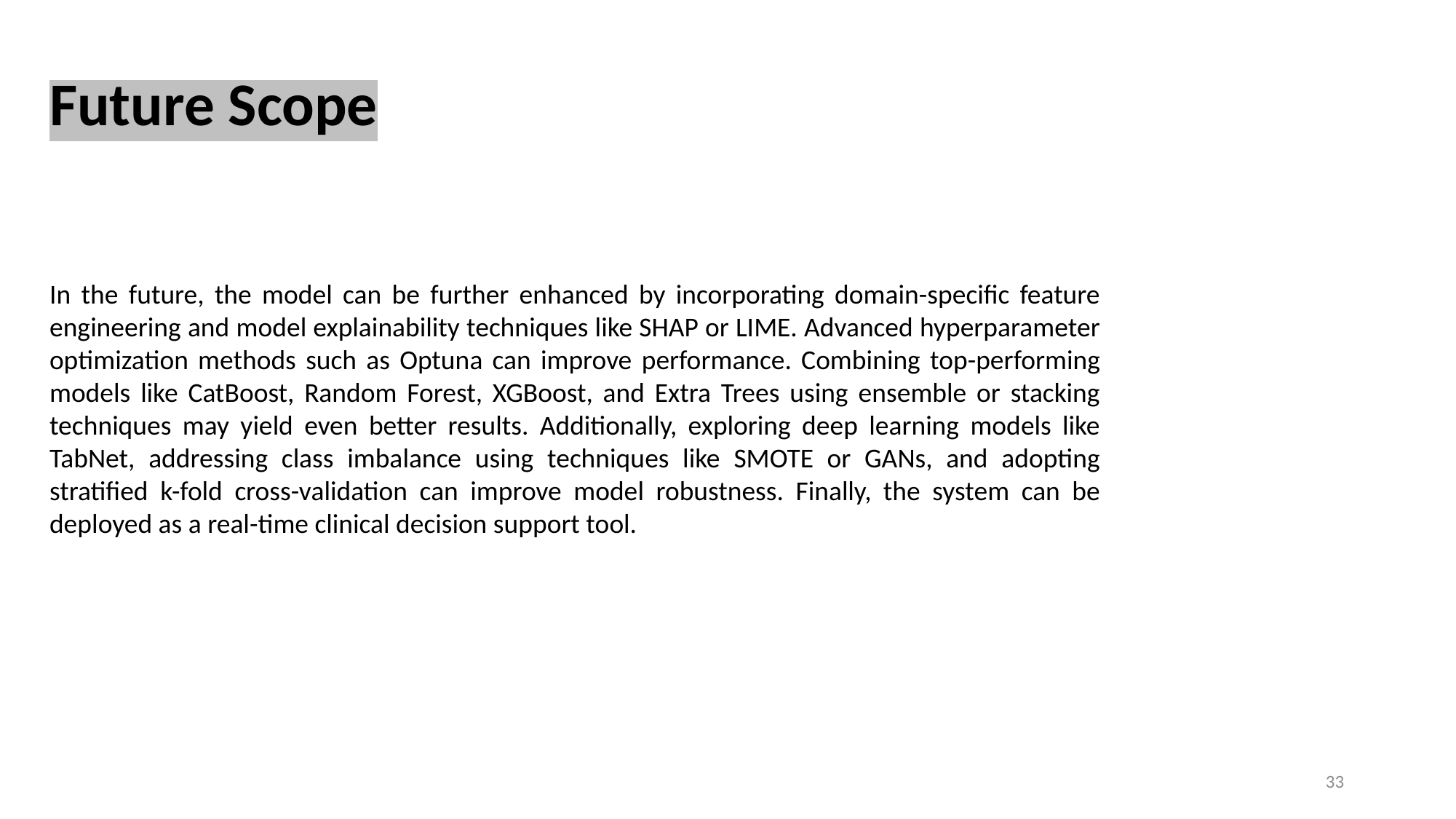

Future Scope
In the future, the model can be further enhanced by incorporating domain-specific feature engineering and model explainability techniques like SHAP or LIME. Advanced hyperparameter optimization methods such as Optuna can improve performance. Combining top-performing models like CatBoost, Random Forest, XGBoost, and Extra Trees using ensemble or stacking techniques may yield even better results. Additionally, exploring deep learning models like TabNet, addressing class imbalance using techniques like SMOTE or GANs, and adopting stratified k-fold cross-validation can improve model robustness. Finally, the system can be deployed as a real-time clinical decision support tool.
33